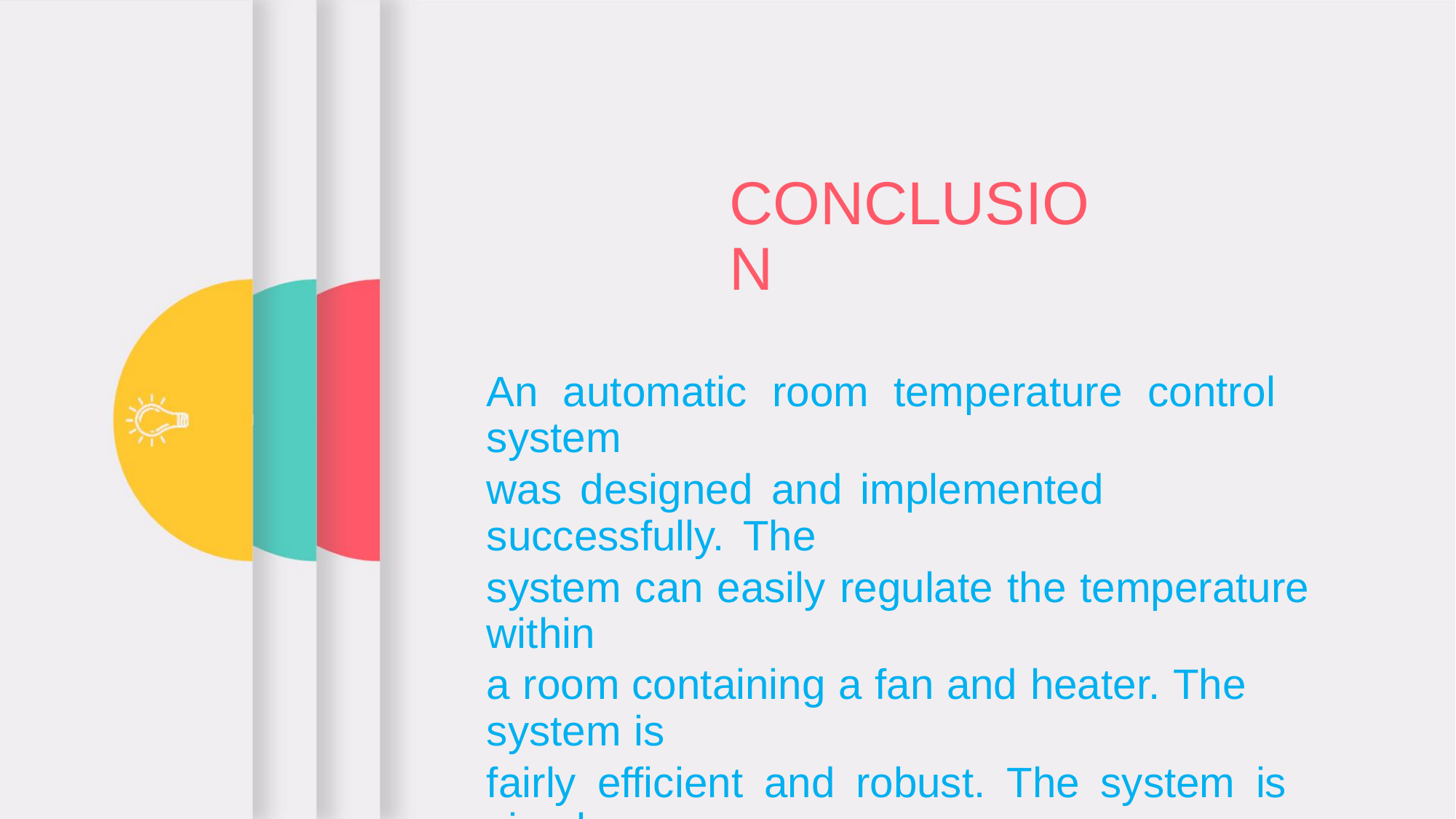

CONCLUSION
An automatic room temperature control system
was designed and implemented successfully. The
system can easily regulate the temperature within
a room containing a fan and heater. The system is
fairly efficient and robust. The system is simple
and could be practically implemented in
temperature control in home, offices and other
places.